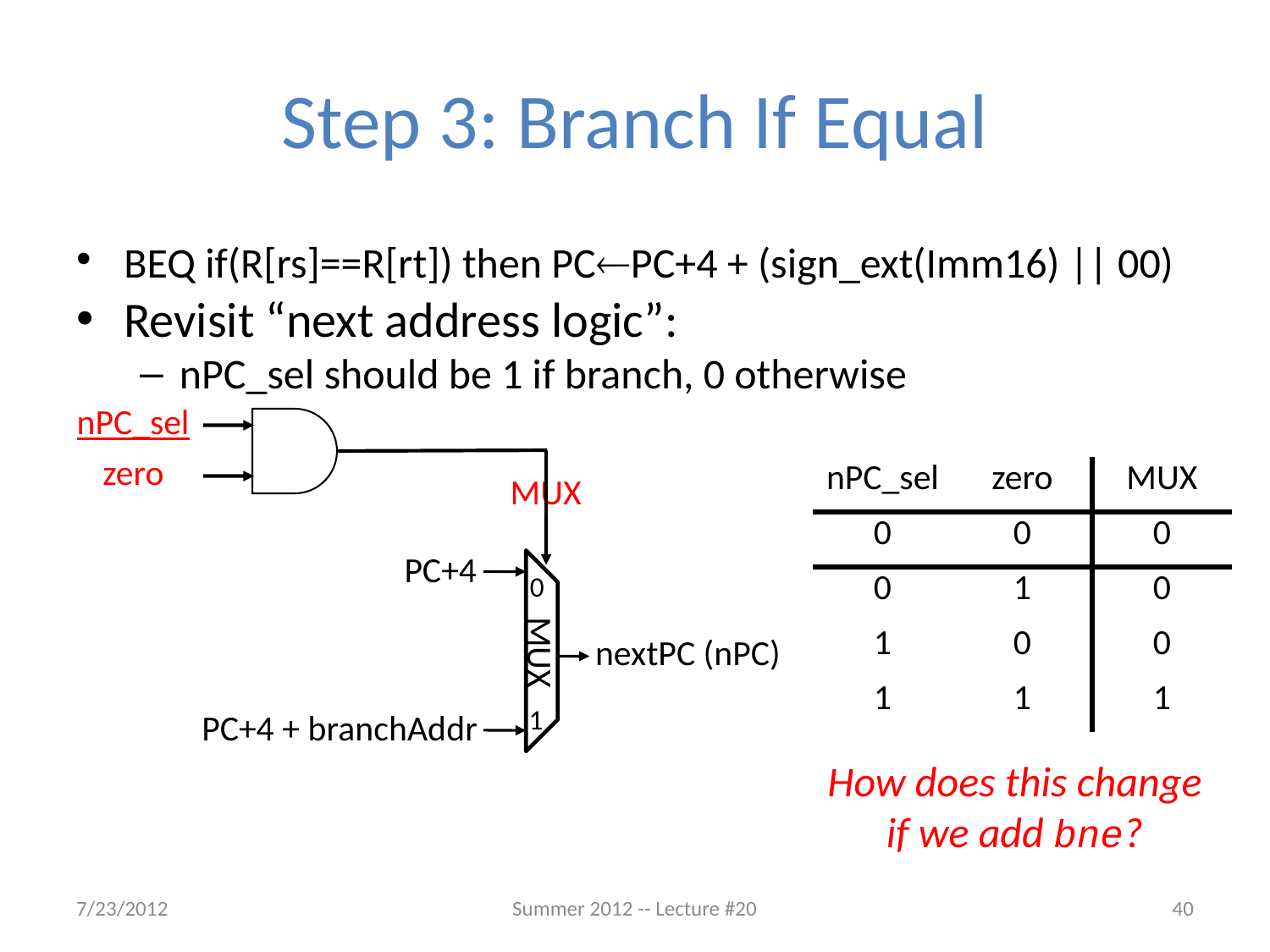

# Step 3: Branch If Equal
BEQ if(R[rs]==R[rt]) then PC←PC+4 + (sign_ext(Imm16) || 00)
Revisit “next address logic”:
nPC_sel should be 1 if branch, 0 otherwise

nPC_sel

zero
| nPC\_sel | zero | MUX |
| --- | --- | --- |
| 0 | 0 | 0 |
| 0 | 1 | 0 |
| 1 | 0 | 0 |
| 1 | 1 | 1 |
MUX

PC+4

0

nextPC (nPC)
MUX

1
PC+4 + branchAddr

How does this change
if we add bne?
7/23/2012
Summer 2012 -- Lecture #20
40